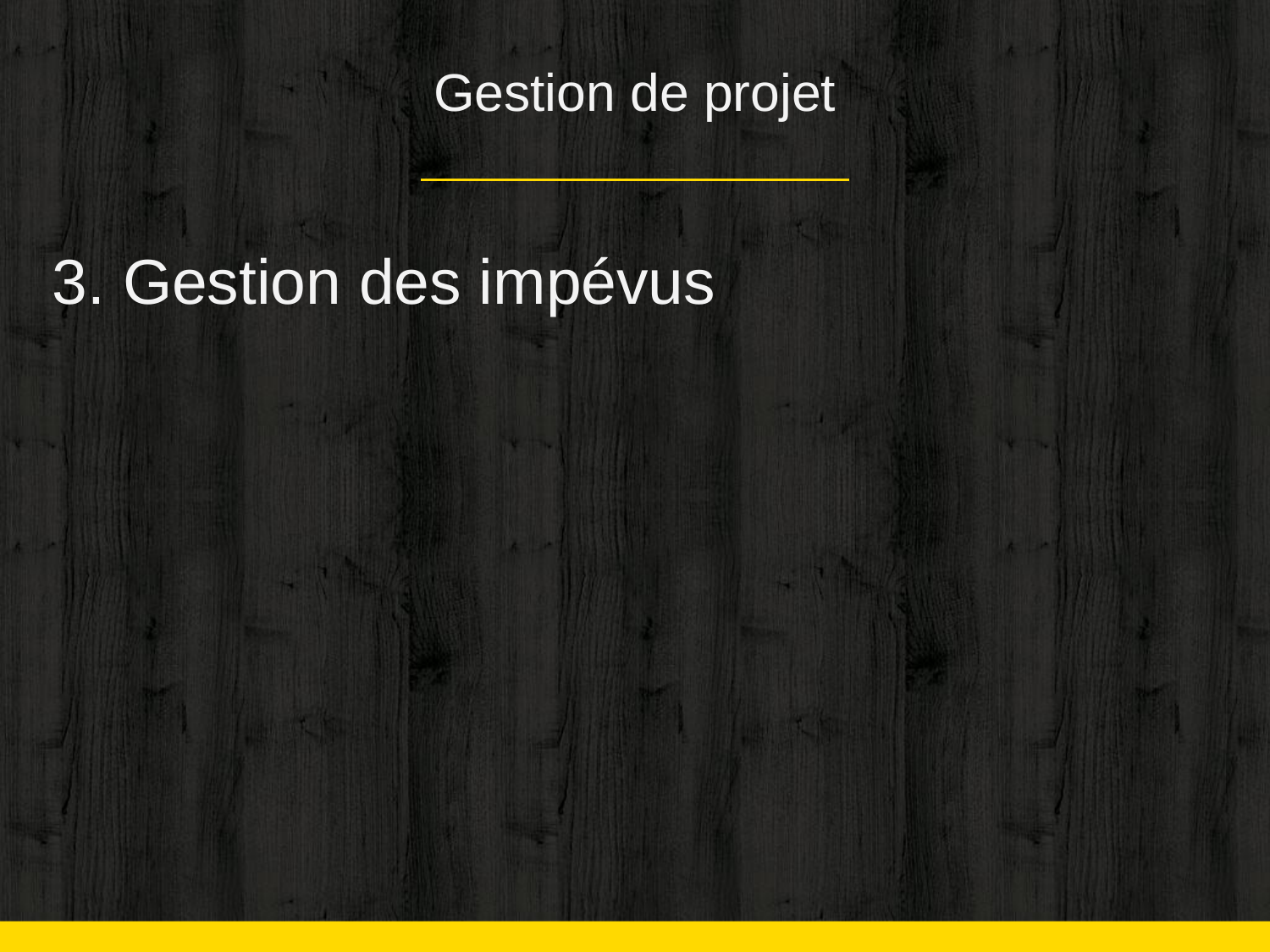

# Gestion de projet
3. Gestion des impévus